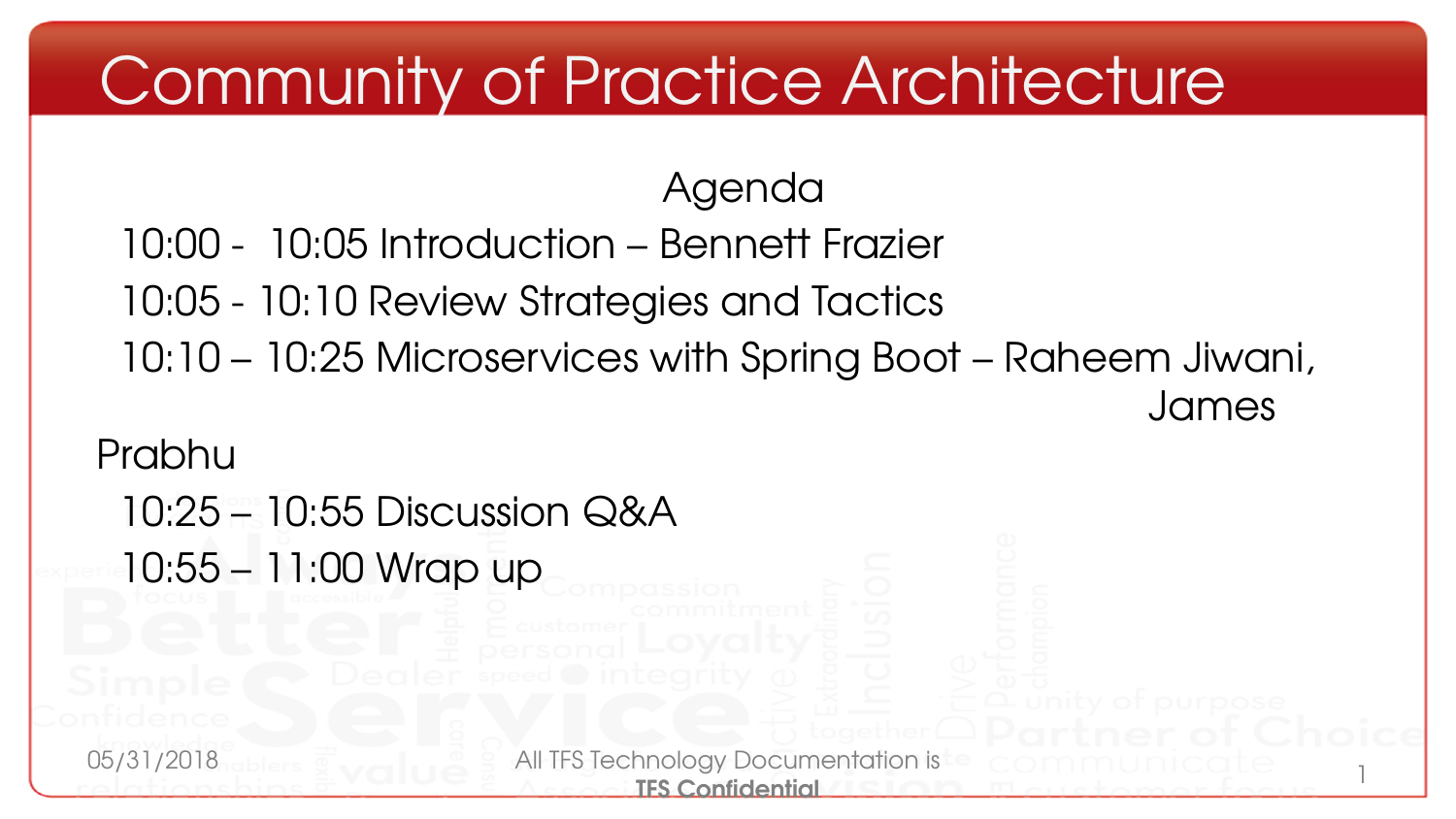

Community of Practice Architecture

Agenda
  10:00 -  10:05 Introduction – Bennett Frazier
  10:05 - 10:10 Review Strategies and Tactics
  10:10 – 10:25 Microservices with Spring Boot – Raheem Jiwani,                             					                James Prabhu
  10:25 – 10:55 Discussion Q&A
  10:55 – 11:00 Wrap up

05/31/2018

All TFS Technology Documentation is TFS Confidential
1